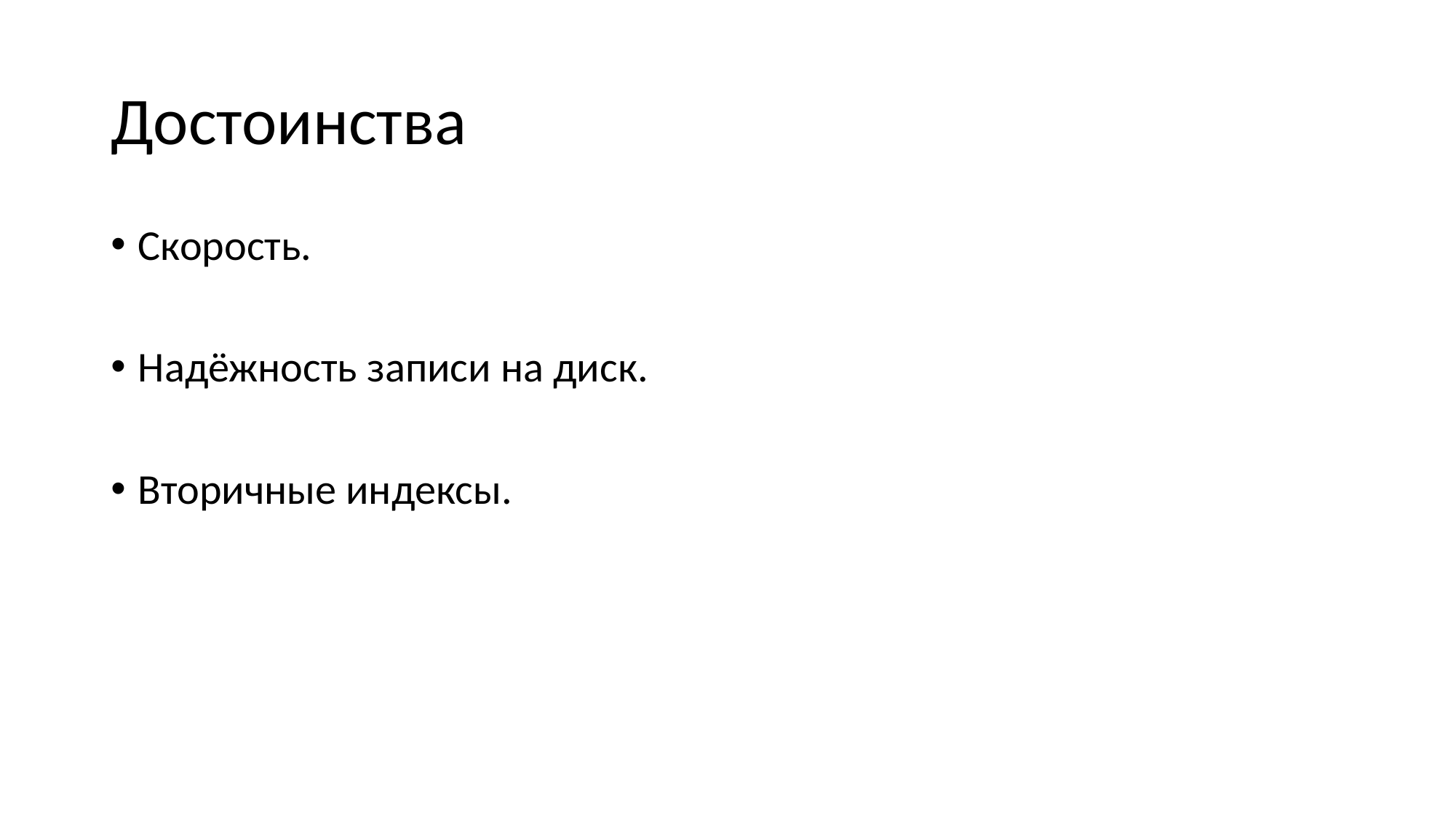

# Достоинства
Скорость.

Надёжность записи на диск.

Вторичные индексы.